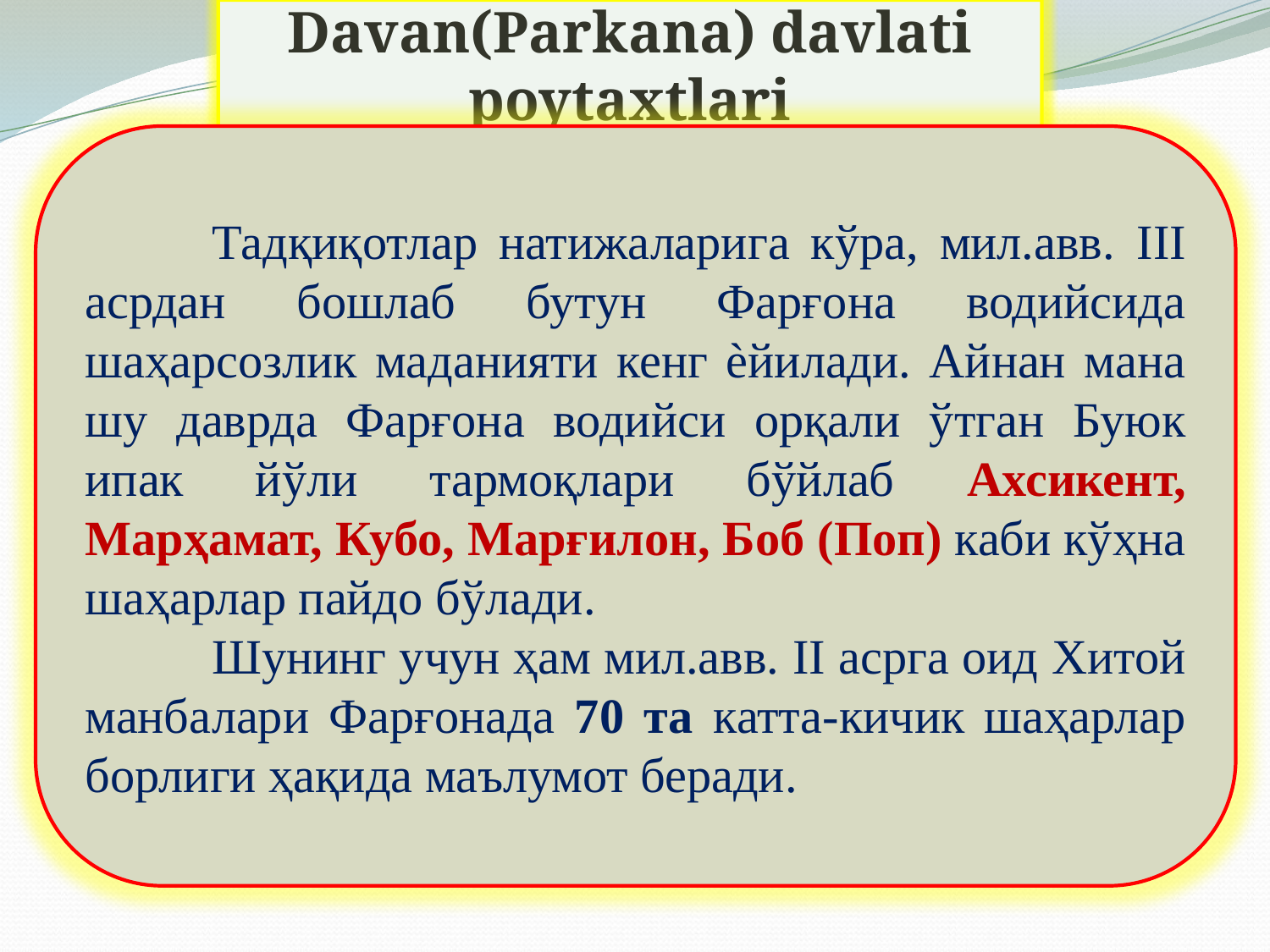

Davan(Parkana) davlati poytaxtlari
	Тадқиқотлар натижаларига кўра, мил.авв. III асрдан бошлаб бутун Фарғона водийсида шаҳарсозлик маданияти кенг ѐйилади. Айнан мана шу даврда Фарғона водийси орқали ўтган Буюк ипак йўли тармоқлари бўйлаб Ахсикент, Марҳамат, Кубо, Марғилон, Боб (Поп) каби кўҳна шаҳарлар пайдо бўлади.
	Шунинг учун ҳам мил.авв. II асрга оид Хитой манбалари Фарғонада 70 та катта-кичик шаҳарлар борлиги ҳақида маълумот беради.